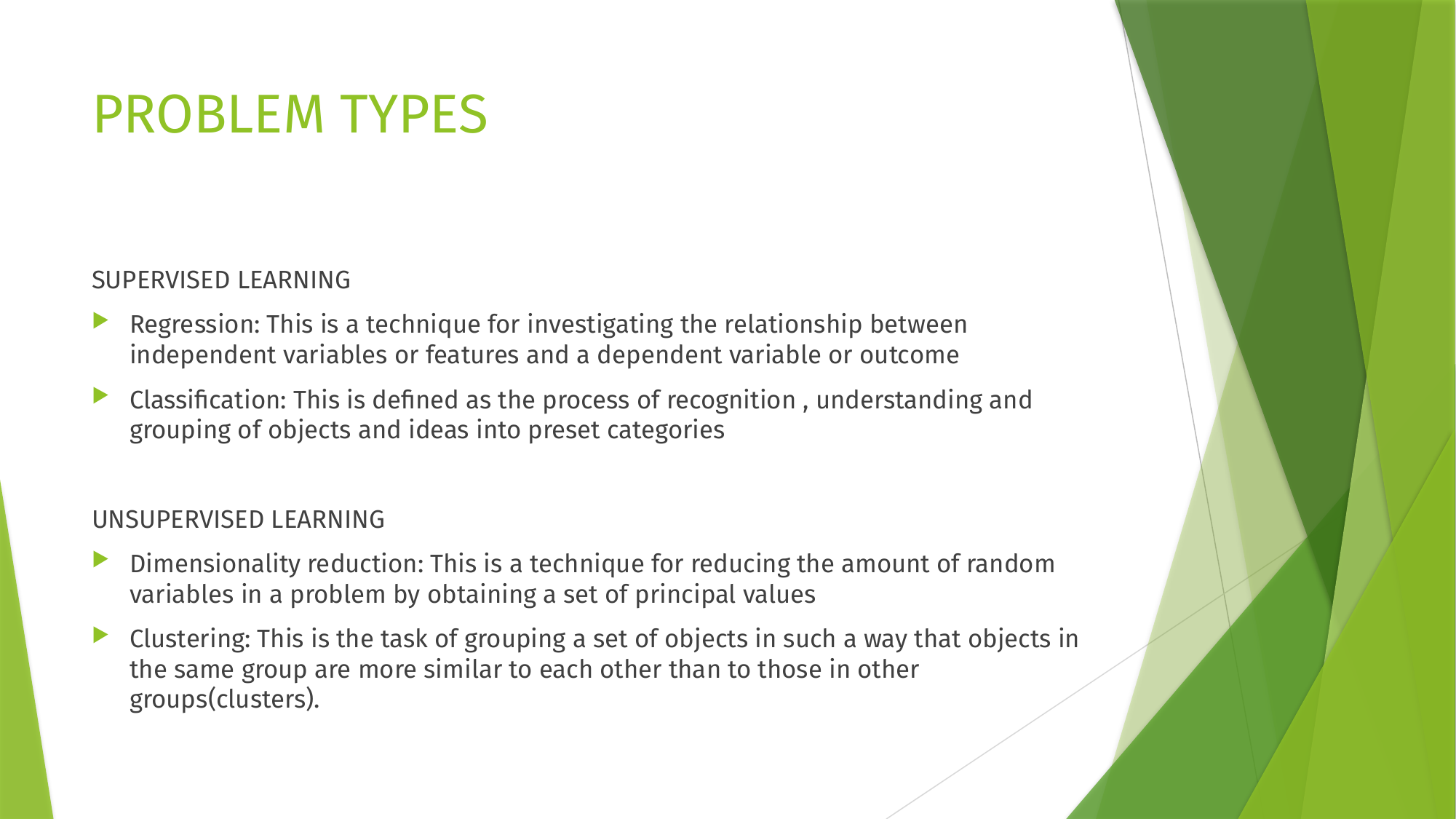

# PROBLEM TYPES
SUPERVISED LEARNING
Regression: This is a technique for investigating the relationship between independent variables or features and a dependent variable or outcome
Classification: This is defined as the process of recognition , understanding and grouping of objects and ideas into preset categories

UNSUPERVISED LEARNING
Dimensionality reduction: This is a technique for reducing the amount of random variables in a problem by obtaining a set of principal values
Clustering: This is the task of grouping a set of objects in such a way that objects in the same group are more similar to each other than to those in other groups(clusters).